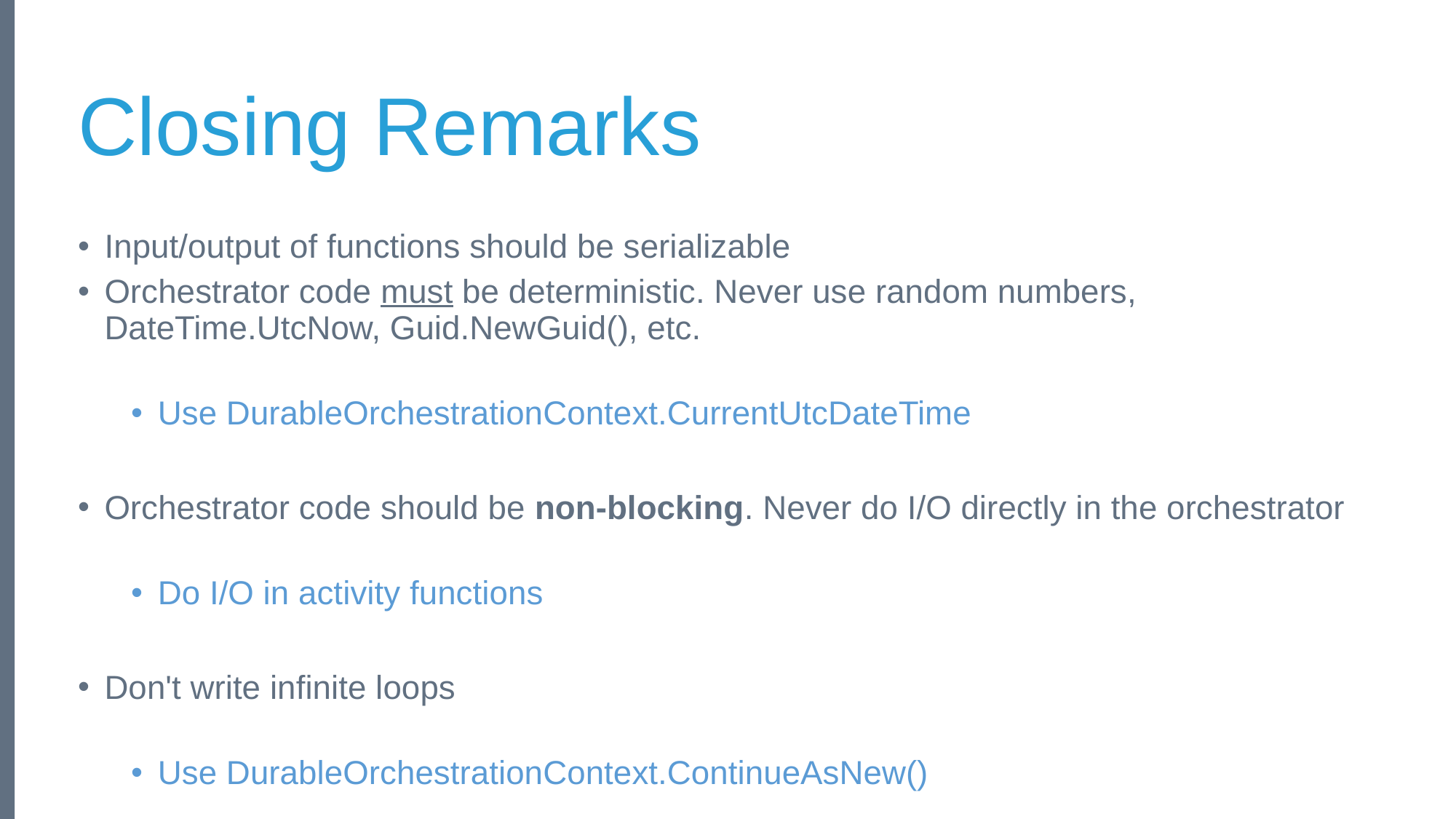

# Closing Remarks
Input/output of functions should be serializable
Orchestrator code must be deterministic. Never use random numbers, DateTime.UtcNow, Guid.NewGuid(), etc.

Use DurableOrchestrationContext.CurrentUtcDateTime

Orchestrator code should be non-blocking. Never do I/O directly in the orchestrator

Do I/O in activity functions

Don't write infinite loops

Use DurableOrchestrationContext.ContinueAsNew()